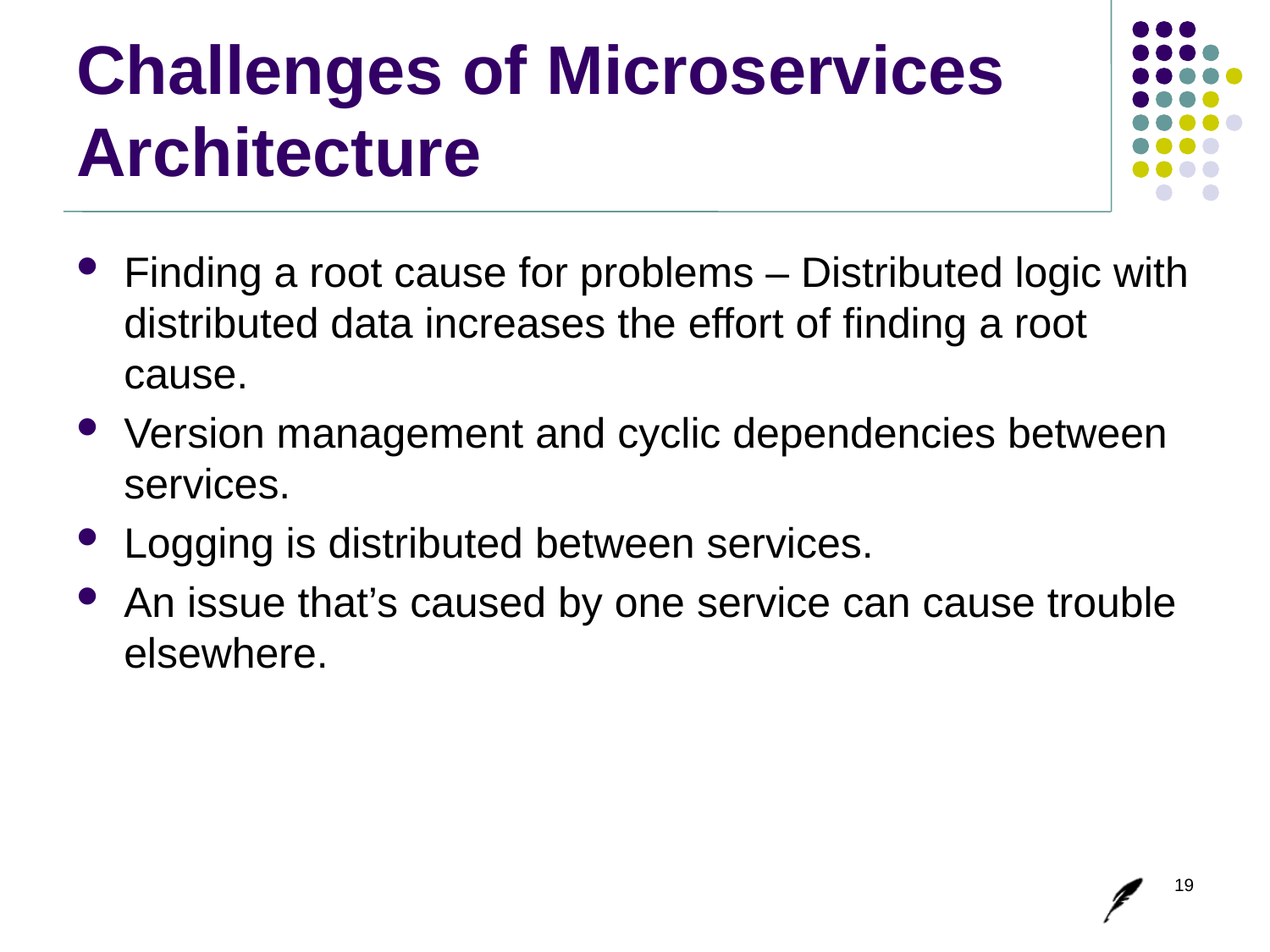

# Challenges of Microservices Architecture
Finding a root cause for problems – Distributed logic with distributed data increases the effort of finding a root cause.
Version management and cyclic dependencies between services.
Logging is distributed between services.
An issue that’s caused by one service can cause trouble elsewhere.
19